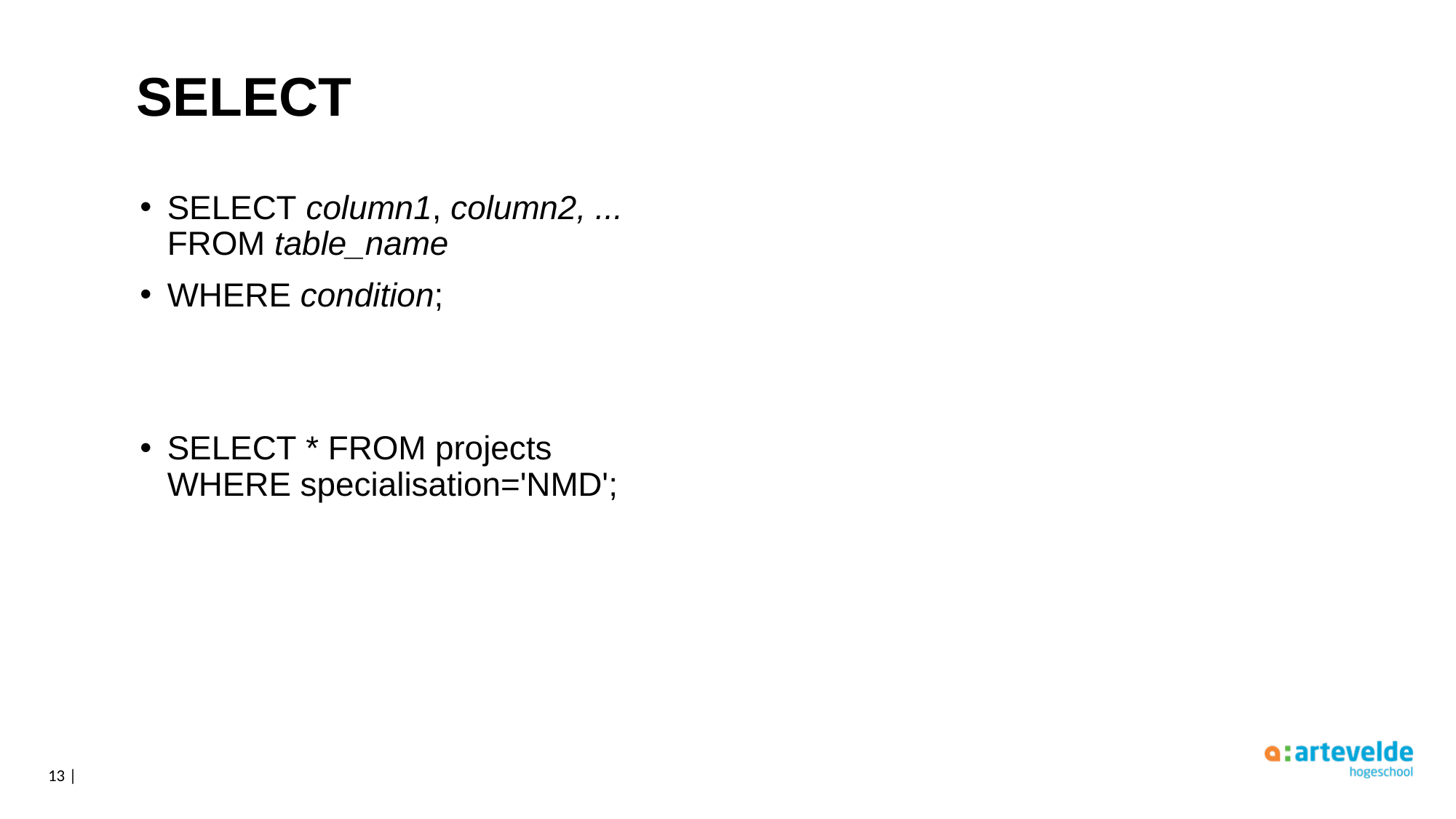

# SELECT
SELECT column1, column2, ...
FROM table_name
WHERE condition;

SELECT * FROM projects
WHERE specialisation='NMD';

13